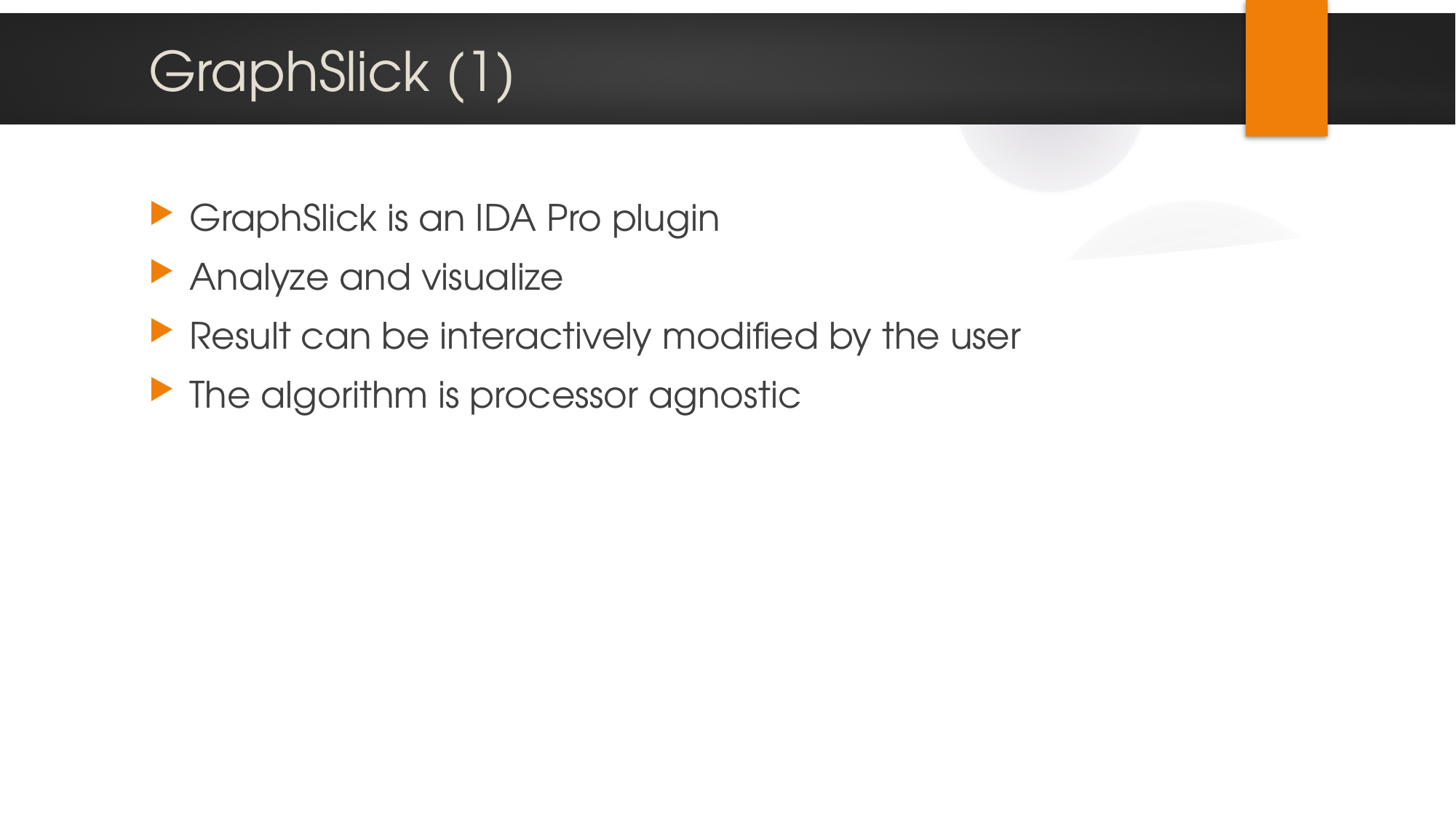

# GraphSlick (1)
GraphSlick is an IDA Pro plugin
Analyze and visualize
Result can be interactively modified by the user
The algorithm is processor agnostic